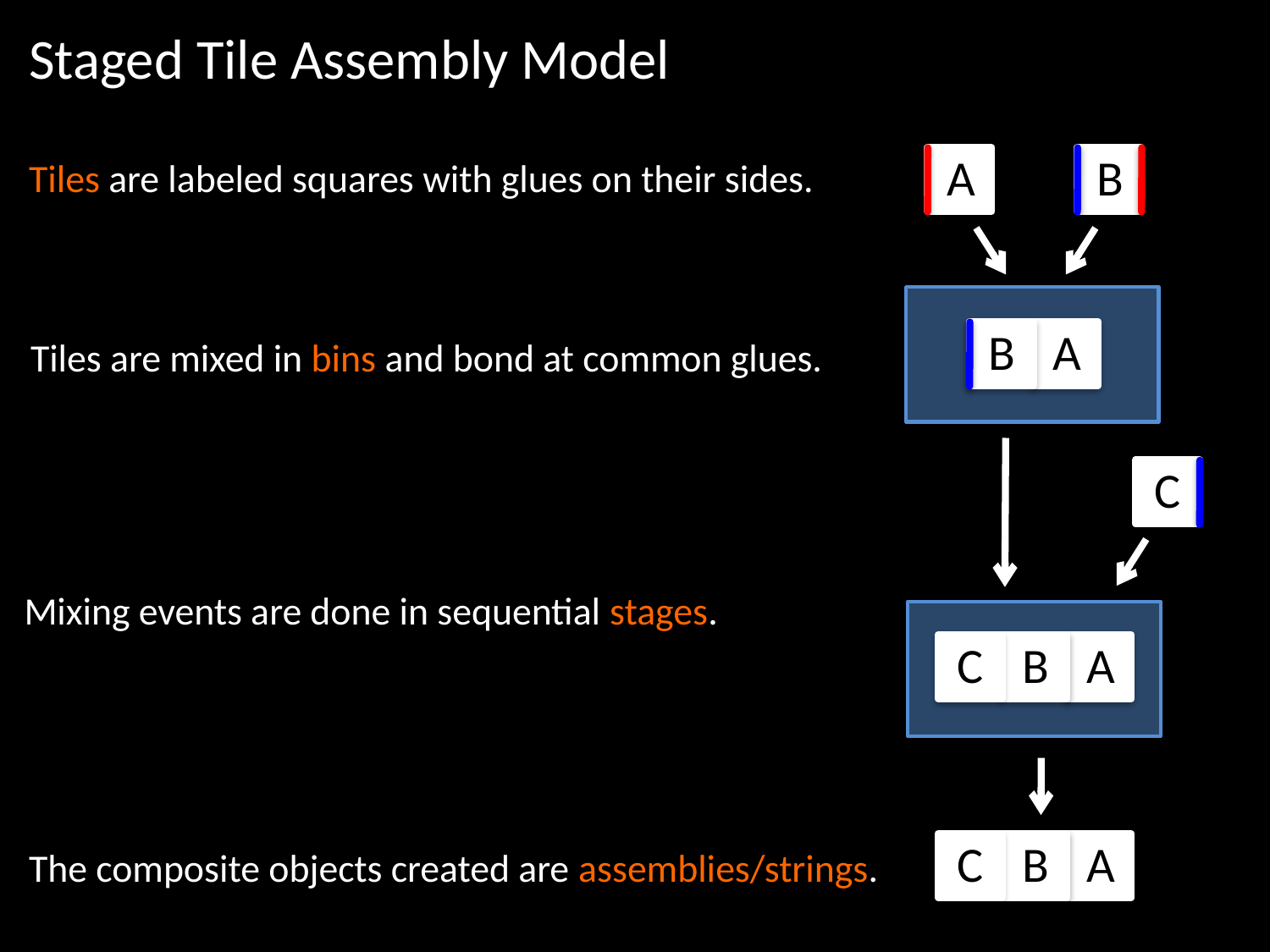

Staged Tile Assembly Model
A

B
Tiles are labeled squares with glues on their sides.

B
A

Tiles are mixed in bins and bond at common glues.
C

Mixing events are done in sequential stages.

C
B
A

C
B
A

The composite objects created are assemblies/strings.